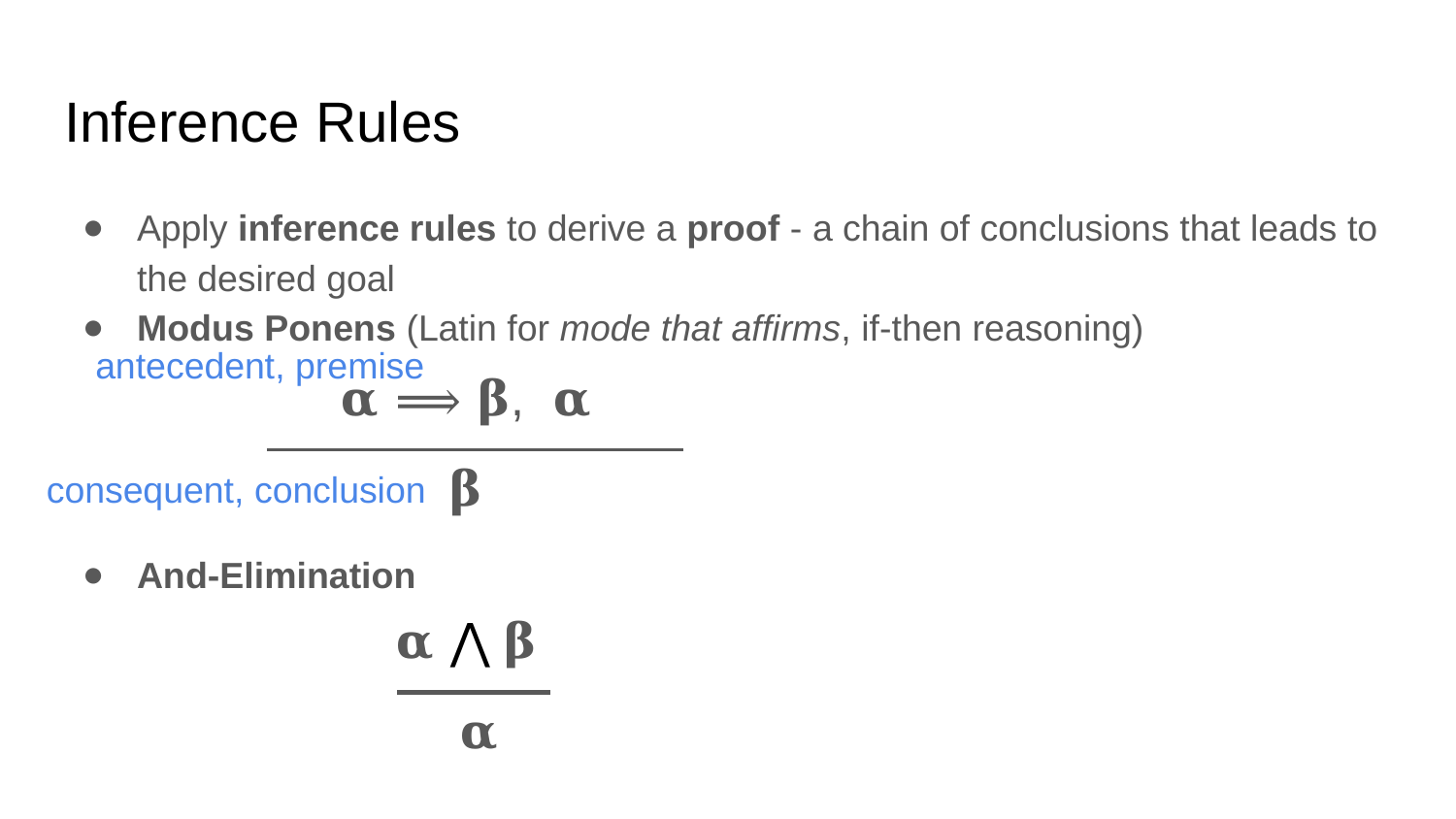

# Inference Rules
Apply inference rules to derive a proof - a chain of conclusions that leads to the desired goal
Modus Ponens (Latin for mode that affirms, if-then reasoning)

And-Elimination

antecedent, premise
𝛂 ⟹ 𝛃,  𝛂
𝛃
consequent, conclusion
𝛂 ⋀ 𝛃
  𝛂